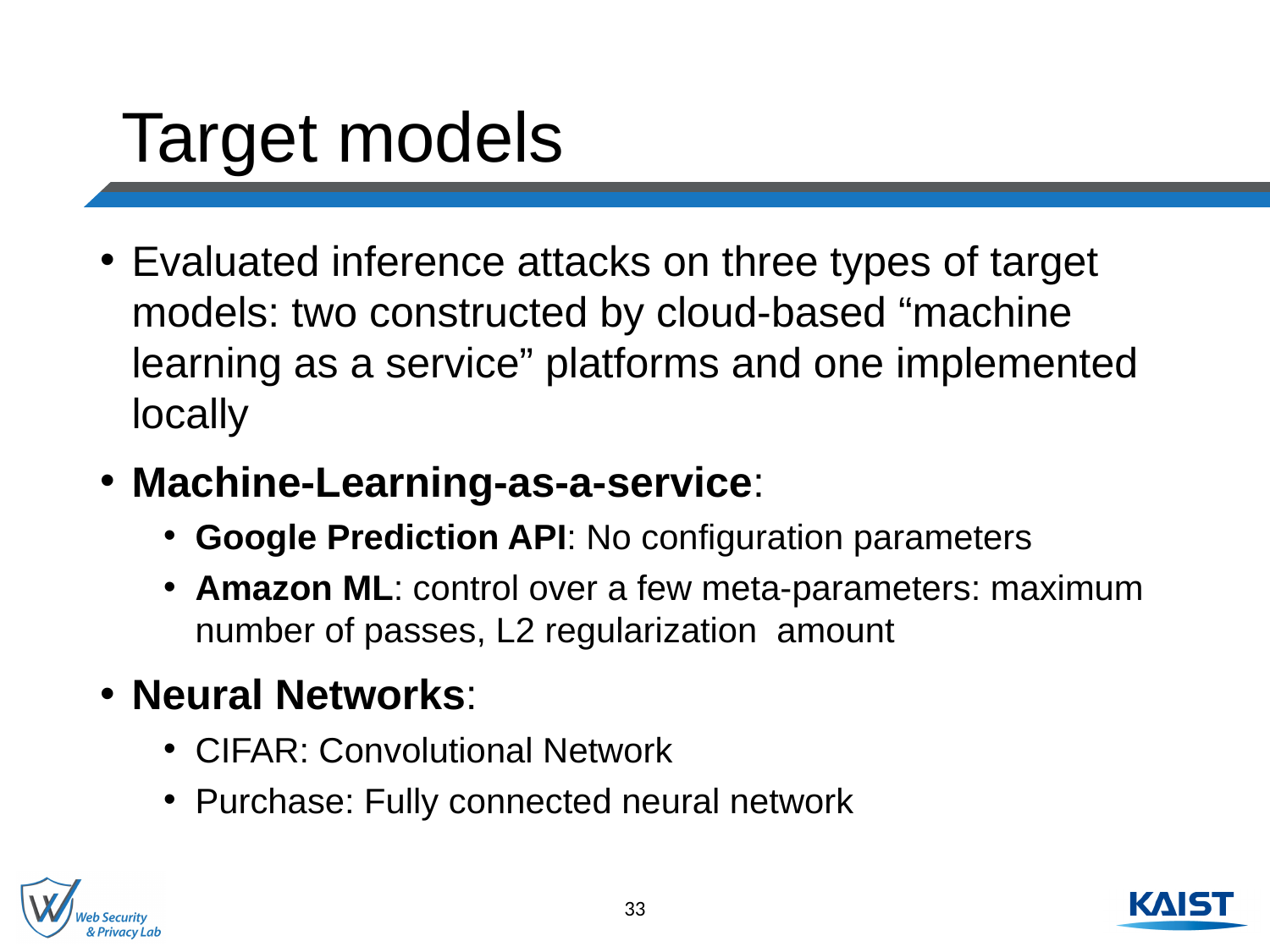

# Target models
Evaluated inference attacks on three types of target models: two constructed by cloud-based “machine learning as a service” platforms and one implemented locally
Machine-Learning-as-a-service:
Google Prediction API: No configuration parameters
Amazon ML: control over a few meta-parameters: maximum number of passes, L2 regularization  amount
Neural Networks:
CIFAR: Convolutional Network
Purchase: Fully connected neural network

33